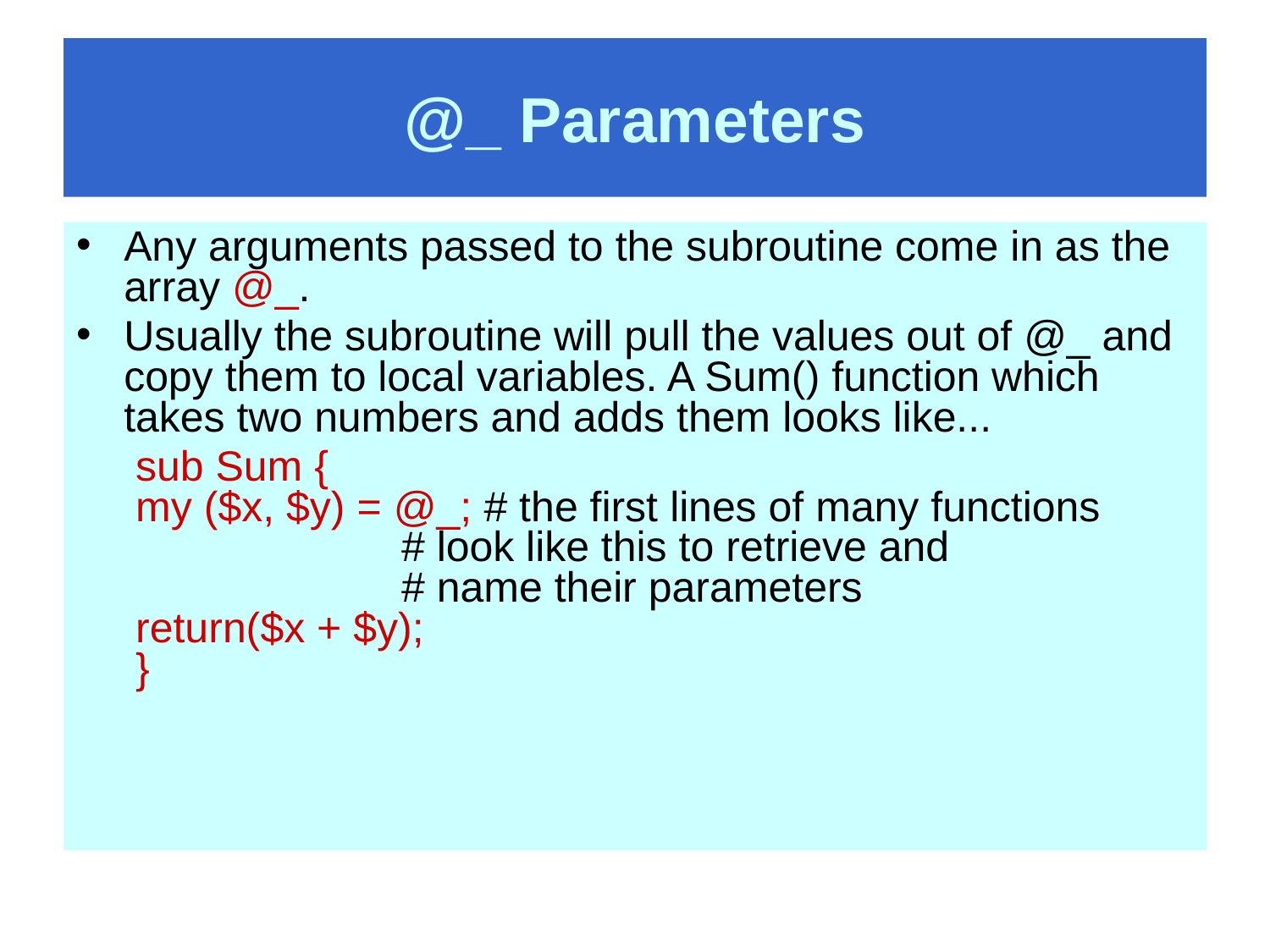

# @_ Parameters
Any arguments passed to the subroutine come in as the array @_.
Usually the subroutine will pull the values out of @_ and copy them to local variables. A Sum() function which takes two numbers and adds them looks like...
	 sub Sum {
 my ($x, $y) = @_; # the first lines of many functions 			  # look like this to retrieve and 				  # name their parameters
 return($x + $y);
 }